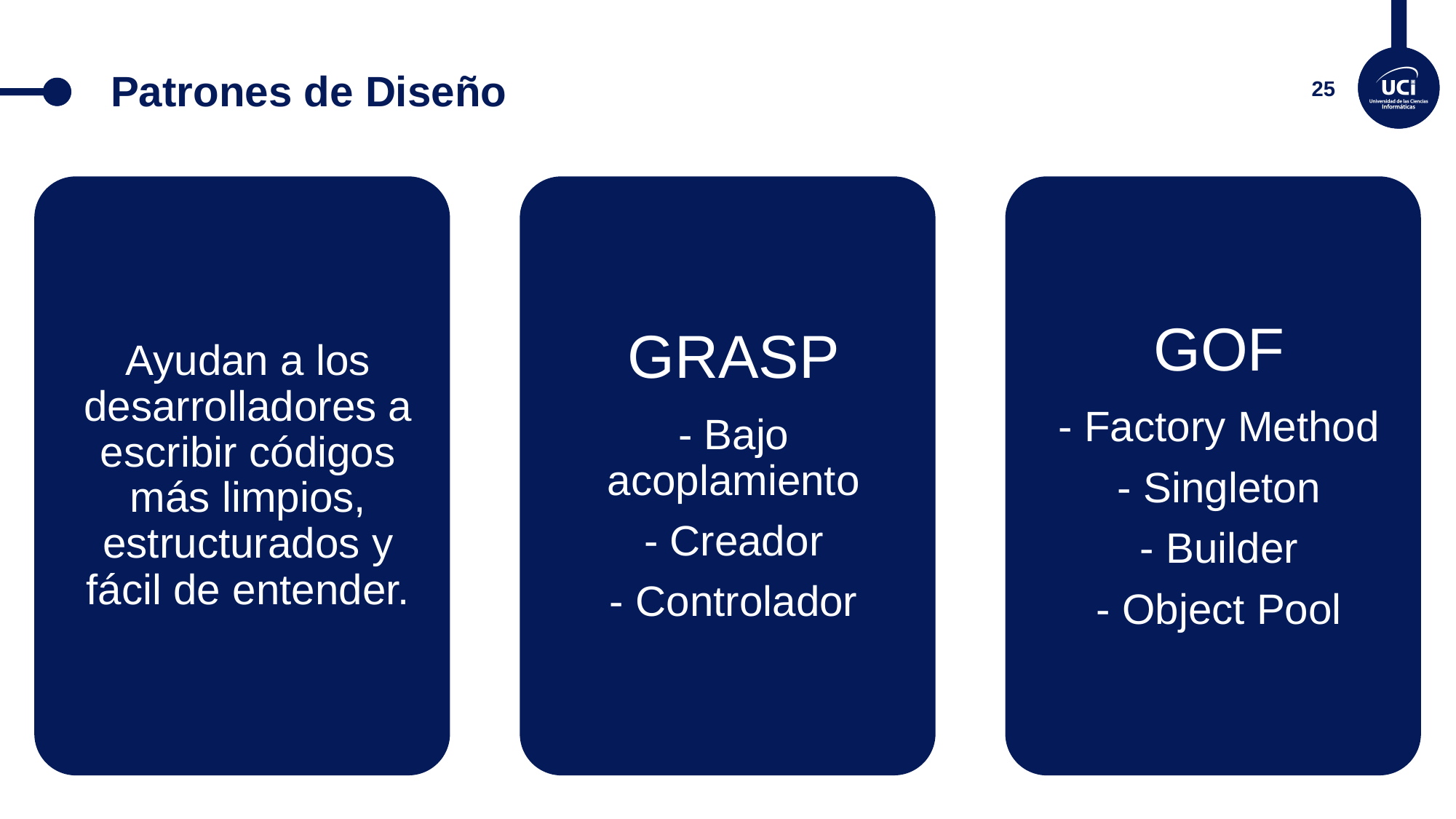

# Patrones de Diseño
Ayudan a los desarrolladores a escribir códigos más limpios, estructurados y fácil de entender.
GRASP
- Bajo acoplamiento
- Creador
- Controlador
GOF
- Factory Method
- Singleton
- Builder
- Object Pool